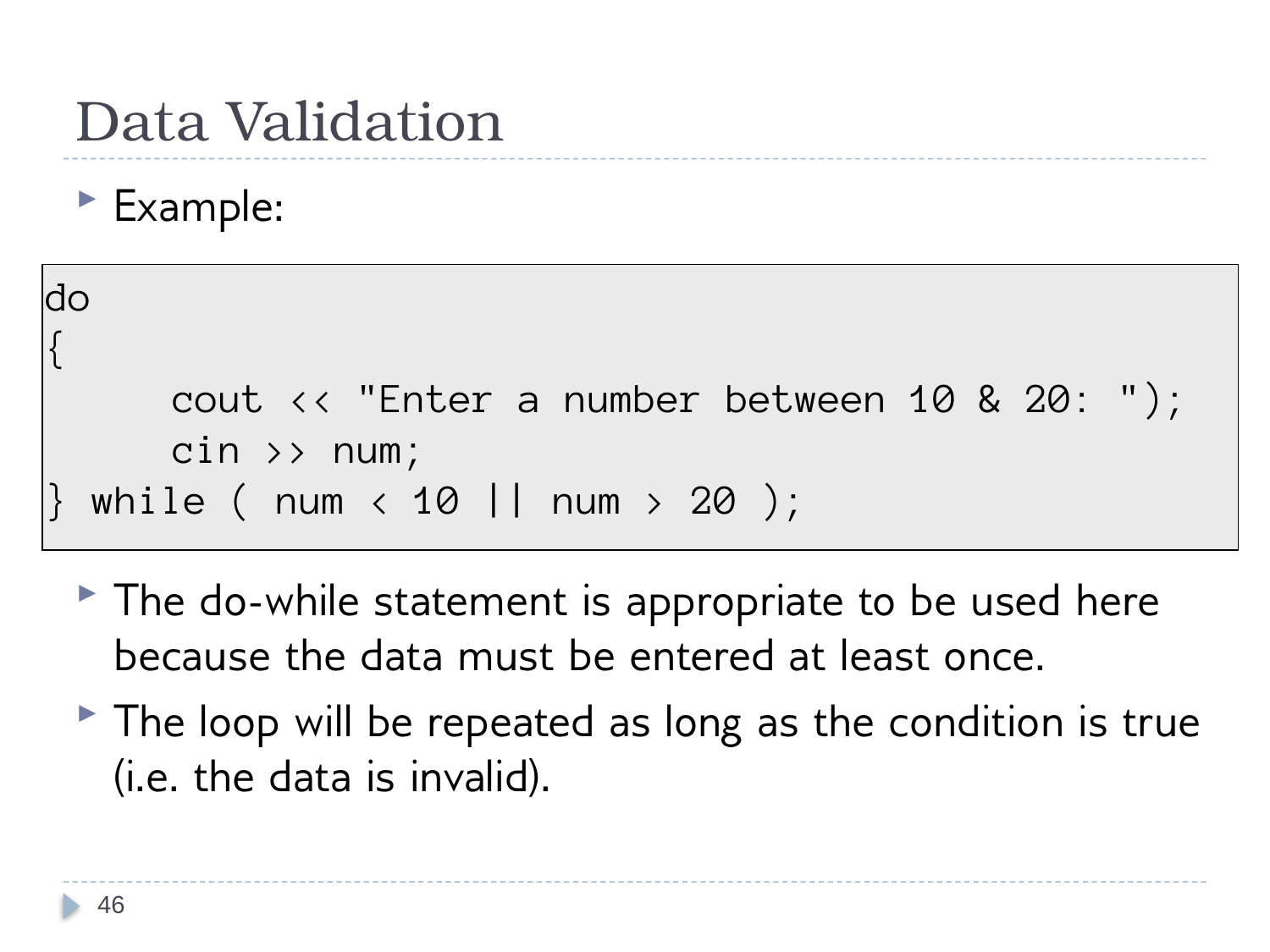

# Data Validation
Example:

The do-while statement is appropriate to be used here because the data must be entered at least once.
The loop will be repeated as long as the condition is true (i.e. the data is invalid).
do
{
	cout << "Enter a number between 10 & 20: ");
	cin >> num;
} while ( num < 10 || num > 20 );
46